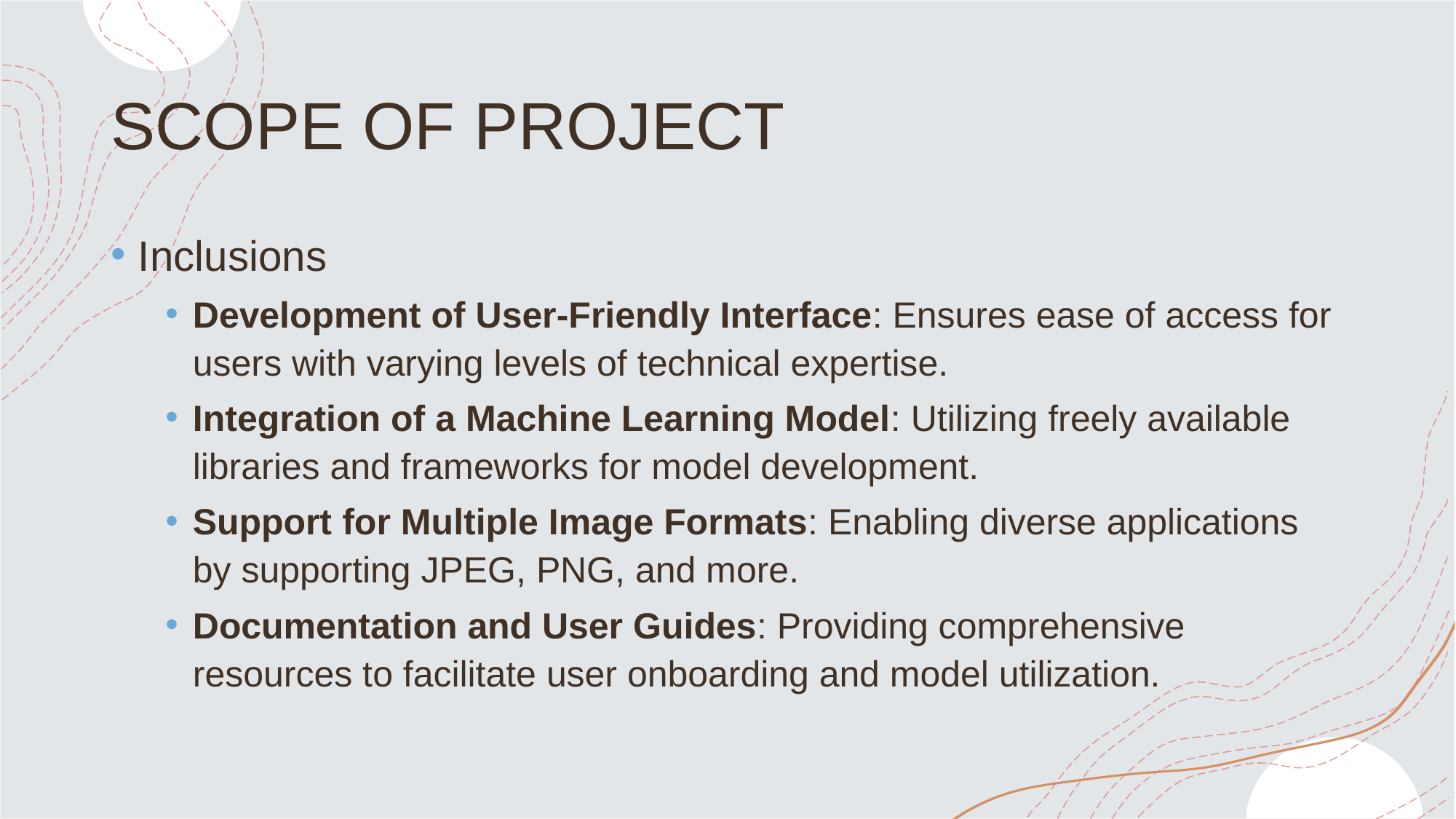

# SCOPE OF PROJECT
Inclusions
Development of User-Friendly Interface: Ensures ease of access for users with varying levels of technical expertise.
Integration of a Machine Learning Model: Utilizing freely available libraries and frameworks for model development.
Support for Multiple Image Formats: Enabling diverse applications by supporting JPEG, PNG, and more.
Documentation and User Guides: Providing comprehensive resources to facilitate user onboarding and model utilization.